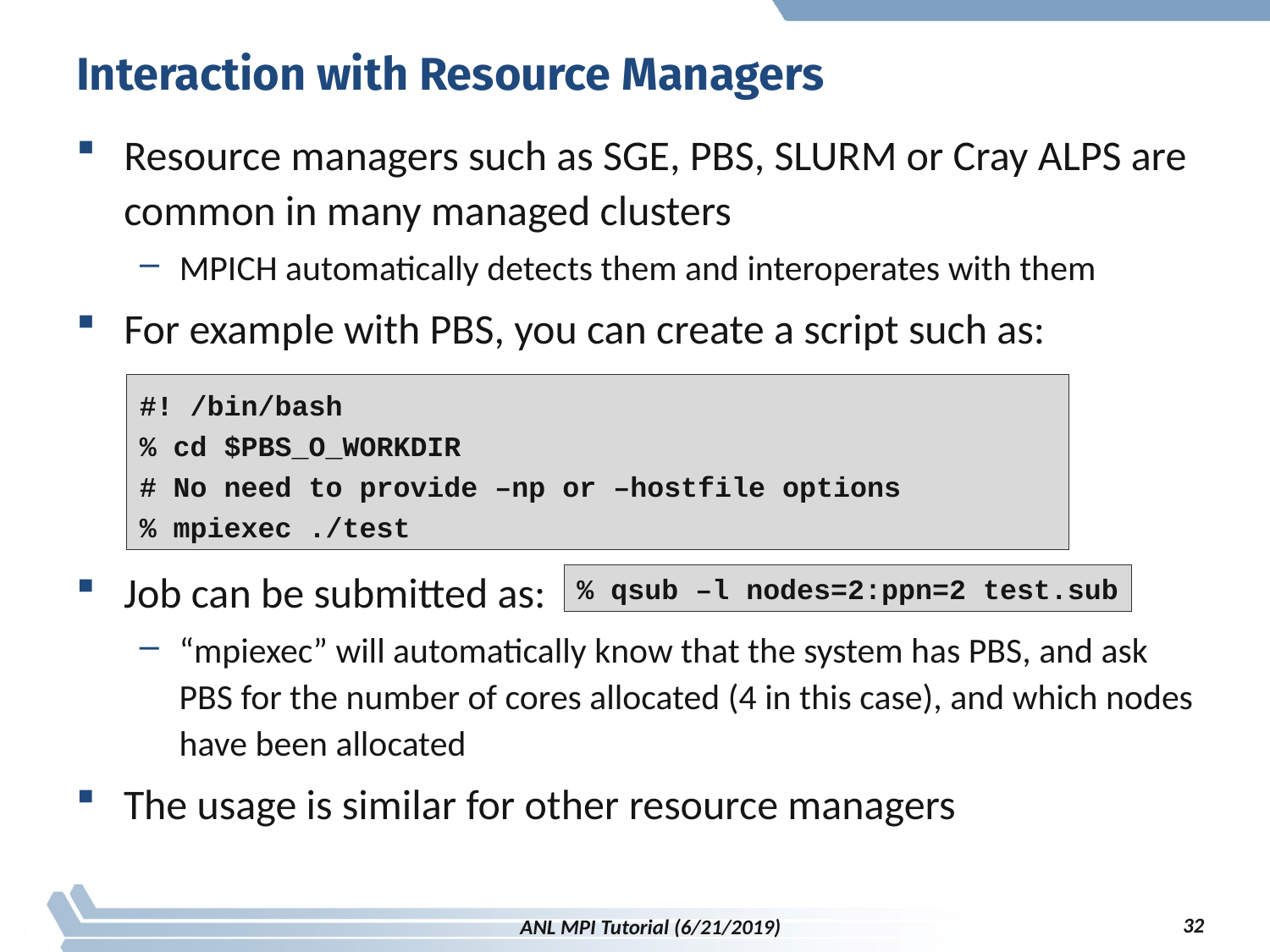

# Interaction with Resource Managers
Resource managers such as SGE, PBS, SLURM or Cray ALPS are common in many managed clusters
MPICH automatically detects them and interoperates with them
For example with PBS, you can create a script such as:

#! /bin/bash
% cd $PBS_O_WORKDIR
# No need to provide –np or –hostfile options
% mpiexec ./test
Job can be submitted as:
“mpiexec” will automatically know that the system has PBS, and ask PBS for the number of cores allocated (4 in this case), and which nodes have been allocated
The usage is similar for other resource managers
% qsub –l nodes=2:ppn=2 test.sub
32
ANL MPI Tutorial (6/21/2019)